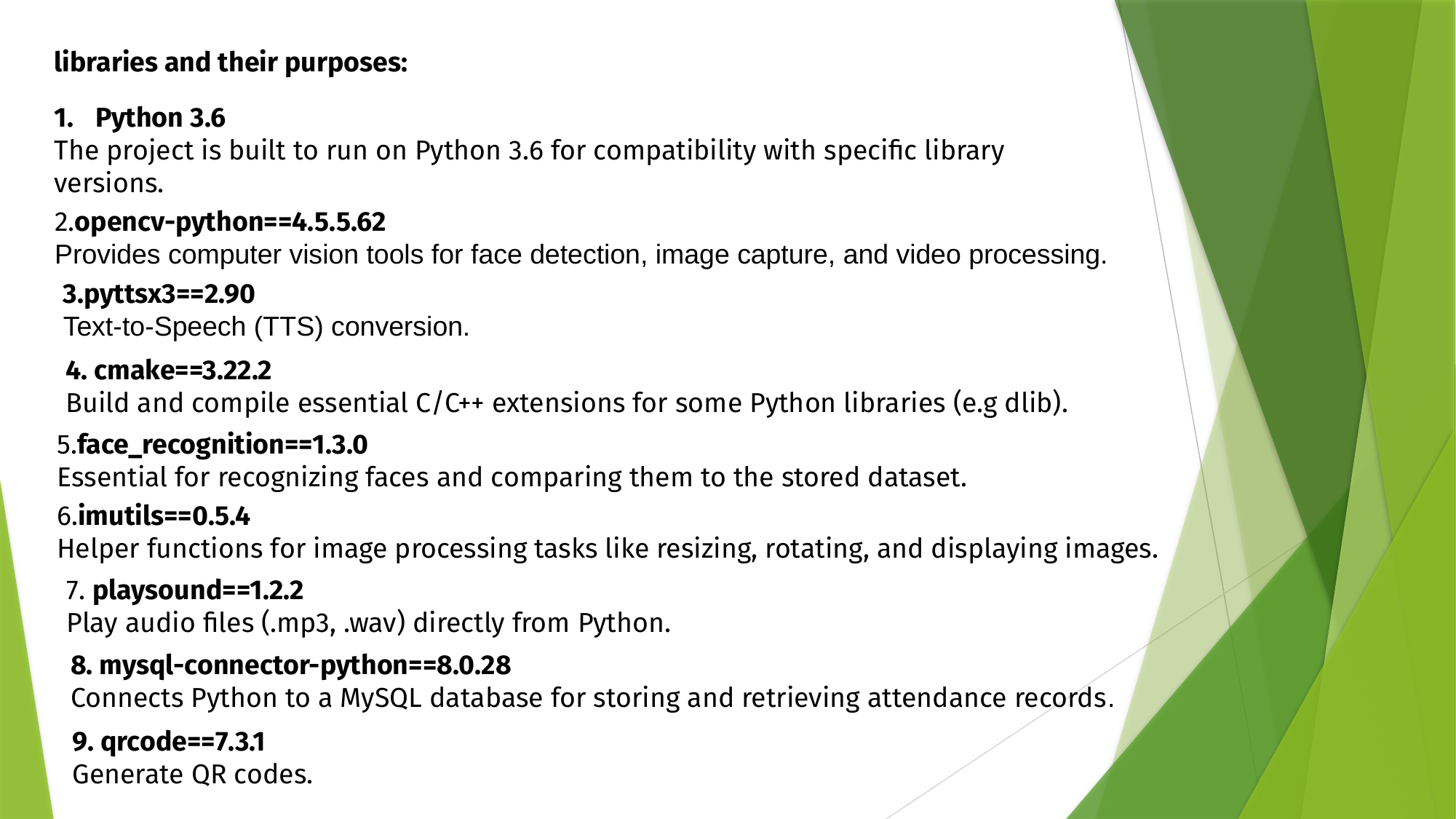

libraries and their purposes:
Python 3.6
The project is built to run on Python 3.6 for compatibility with specific library  versions.
2.opencv-python==4.5.5.62
Provides computer vision tools for face detection, image capture, and video processing.

3.pyttsx3==2.90
Text-to-Speech (TTS) conversion.

4. cmake==3.22.2
Build and compile essential C/C++ extensions for some Python libraries (e.g dlib).

5.face_recognition==1.3.0
Essential for recognizing faces and comparing them to the stored dataset.

6.imutils==0.5.4
Helper functions for image processing tasks like resizing, rotating, and displaying images.

7. playsound==1.2.2
Play audio files (.mp3, .wav) directly from Python.

8. mysql-connector-python==8.0.28
Connects Python to a MySQL database for storing and retrieving attendance records.

9. qrcode==7.3.1
Generate QR codes.